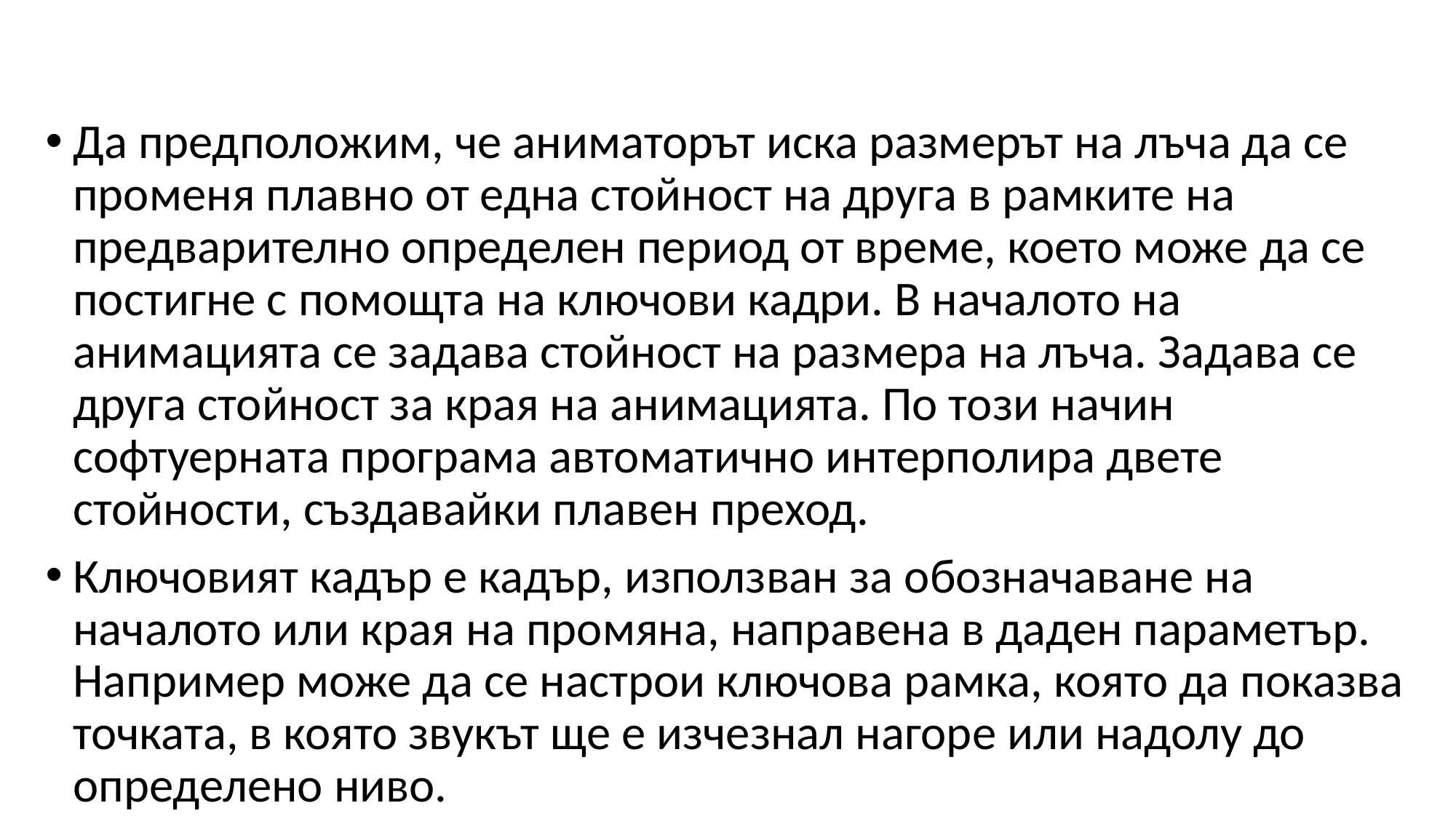

Да предположим, че аниматорът иска размерът на лъча да се променя плавно от една стойност на друга в рамките на предварително определен период от време, което може да се постигне с помощта на ключови кадри. В началото на анимацията се задава стойност на размера на лъча. Задава се друга стойност за края на анимацията. По този начин софтуерната програма автоматично интерполира двете стойности, създавайки плавен преход.
Ключовият кадър е кадър, използван за обозначаване на началото или края на промяна, направена в даден параметър. Например може да се настрои ключова рамка, която да показва точката, в която звукът ще е изчезнал нагоре или надолу до определено ниво.